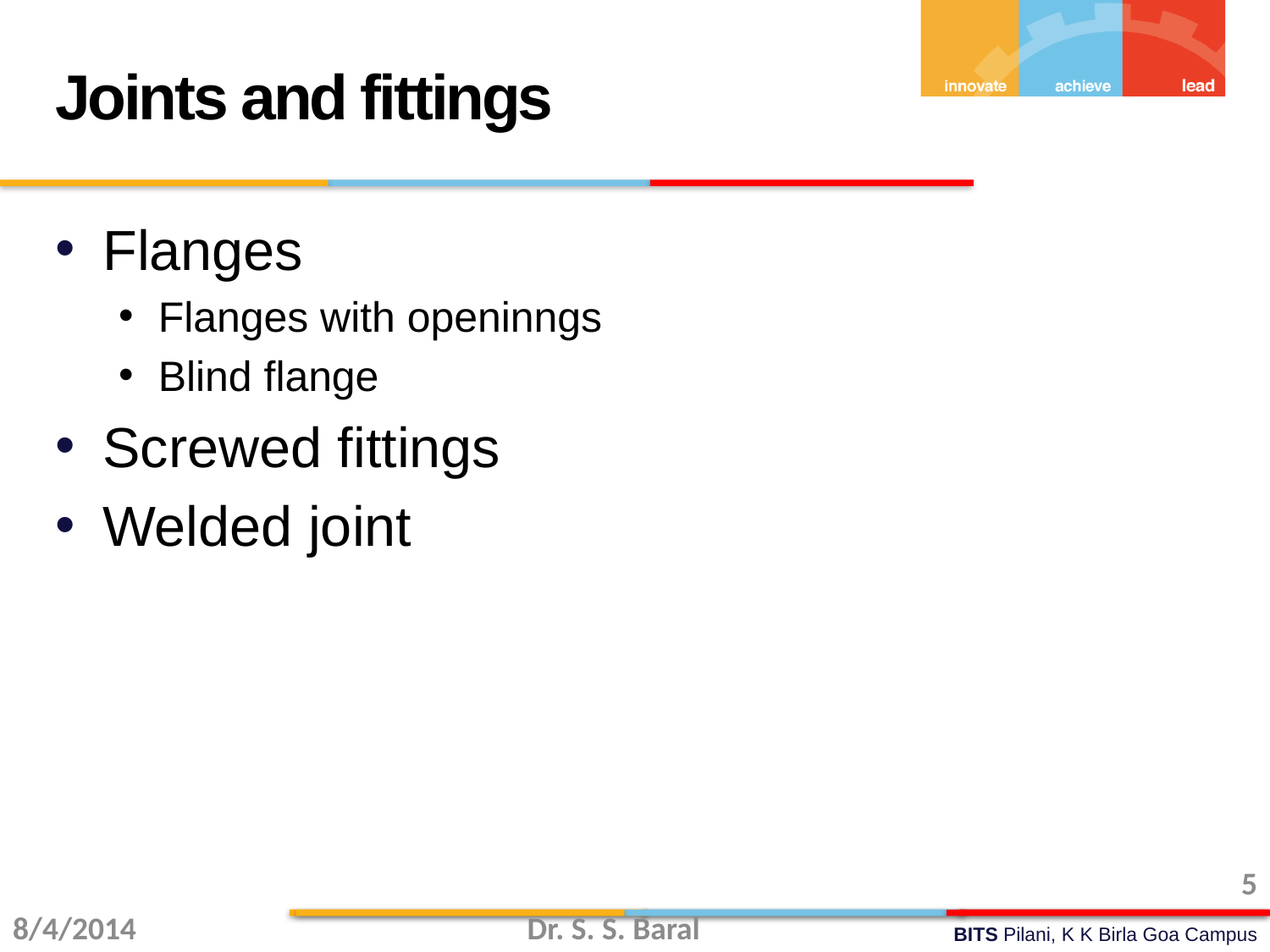

Joints and fittings
Flanges
Flanges with openinngs
Blind flange
Screwed fittings
Welded joint
5
8/4/2014
Dr. S. S. Baral